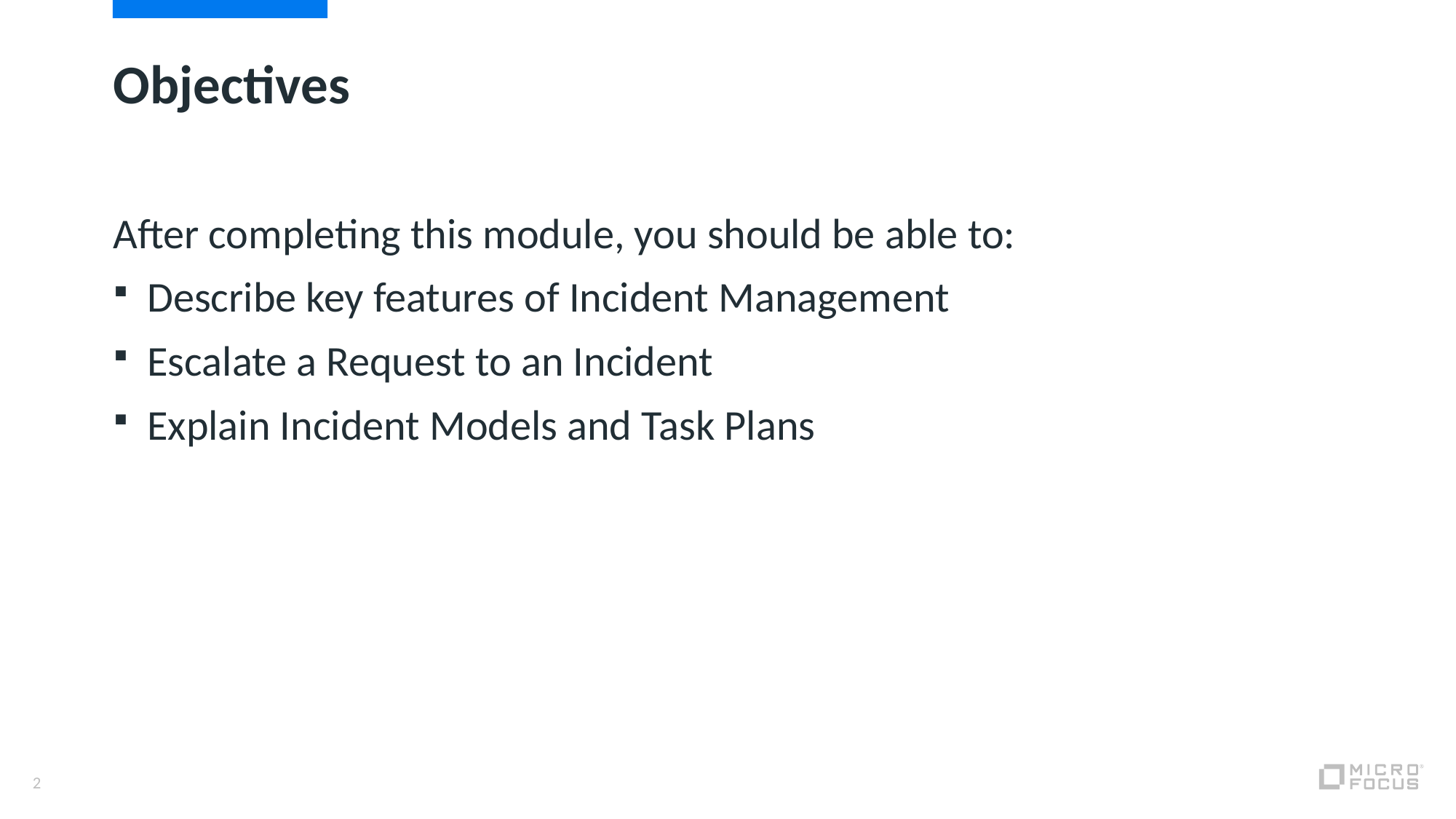

# Objectives
After completing this module, you should be able to:
Describe key features of Incident Management
Escalate a Request to an Incident
Explain Incident Models and Task Plans

2